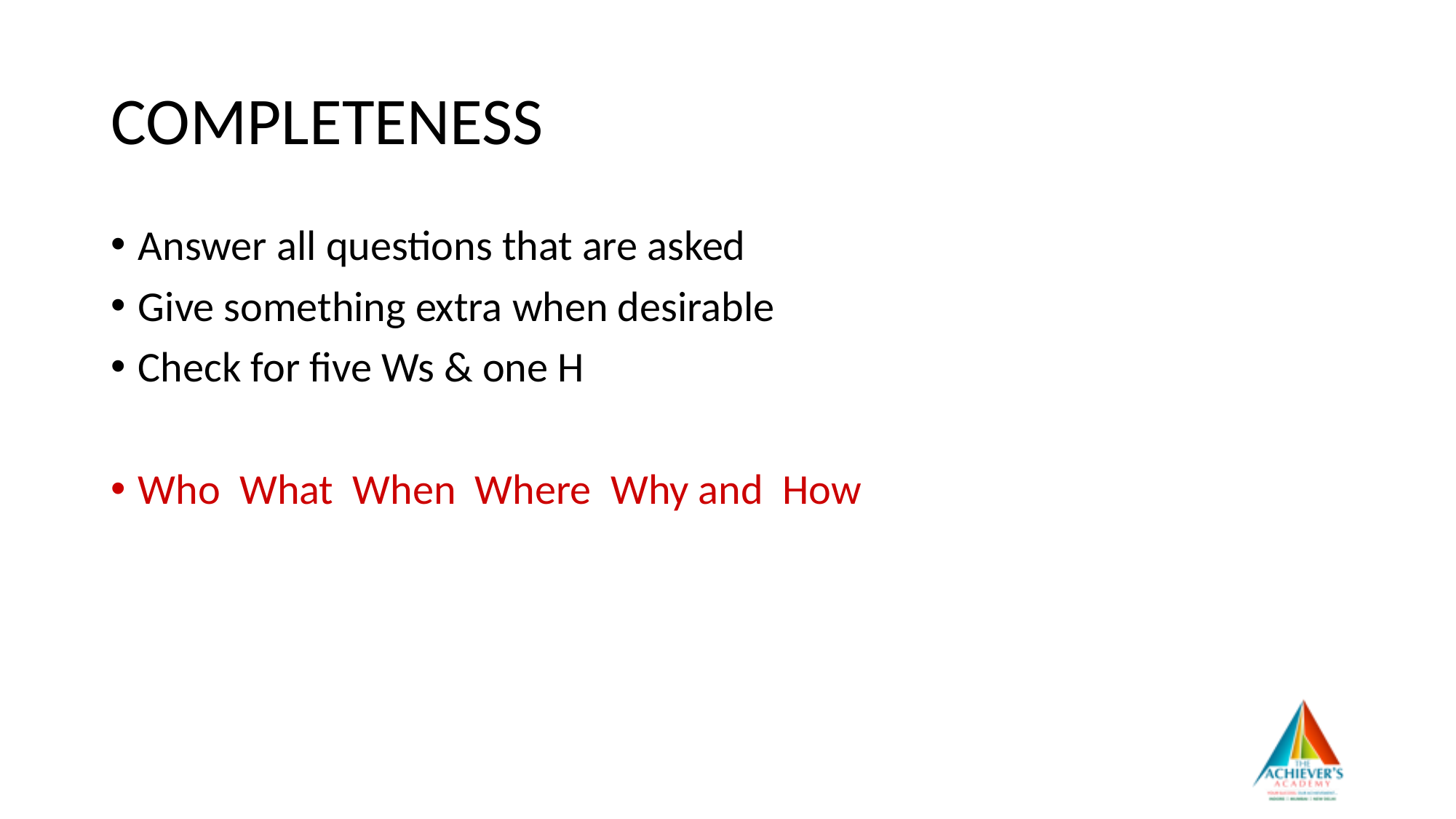

# COMPLETENESS
Answer all questions that are asked
Give something extra when desirable
Check for five Ws & one H

Who  What  When  Where  Why and  How